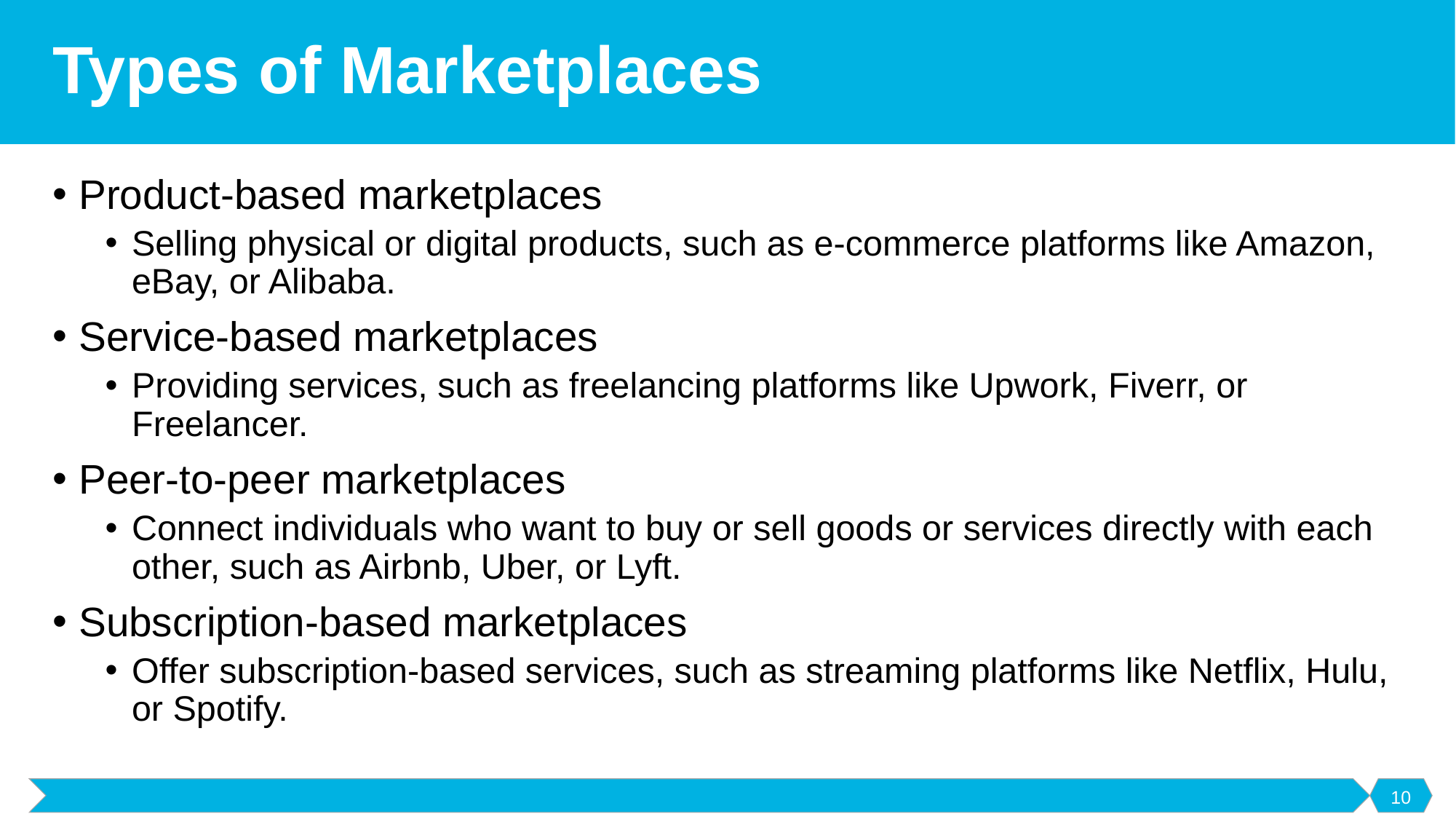

# Types of Marketplaces
Product-based marketplaces
Selling physical or digital products, such as e-commerce platforms like Amazon, eBay, or Alibaba.
Service-based marketplaces
Providing services, such as freelancing platforms like Upwork, Fiverr, or Freelancer.
Peer-to-peer marketplaces
Connect individuals who want to buy or sell goods or services directly with each other, such as Airbnb, Uber, or Lyft.
Subscription-based marketplaces
Offer subscription-based services, such as streaming platforms like Netflix, Hulu, or Spotify.
10